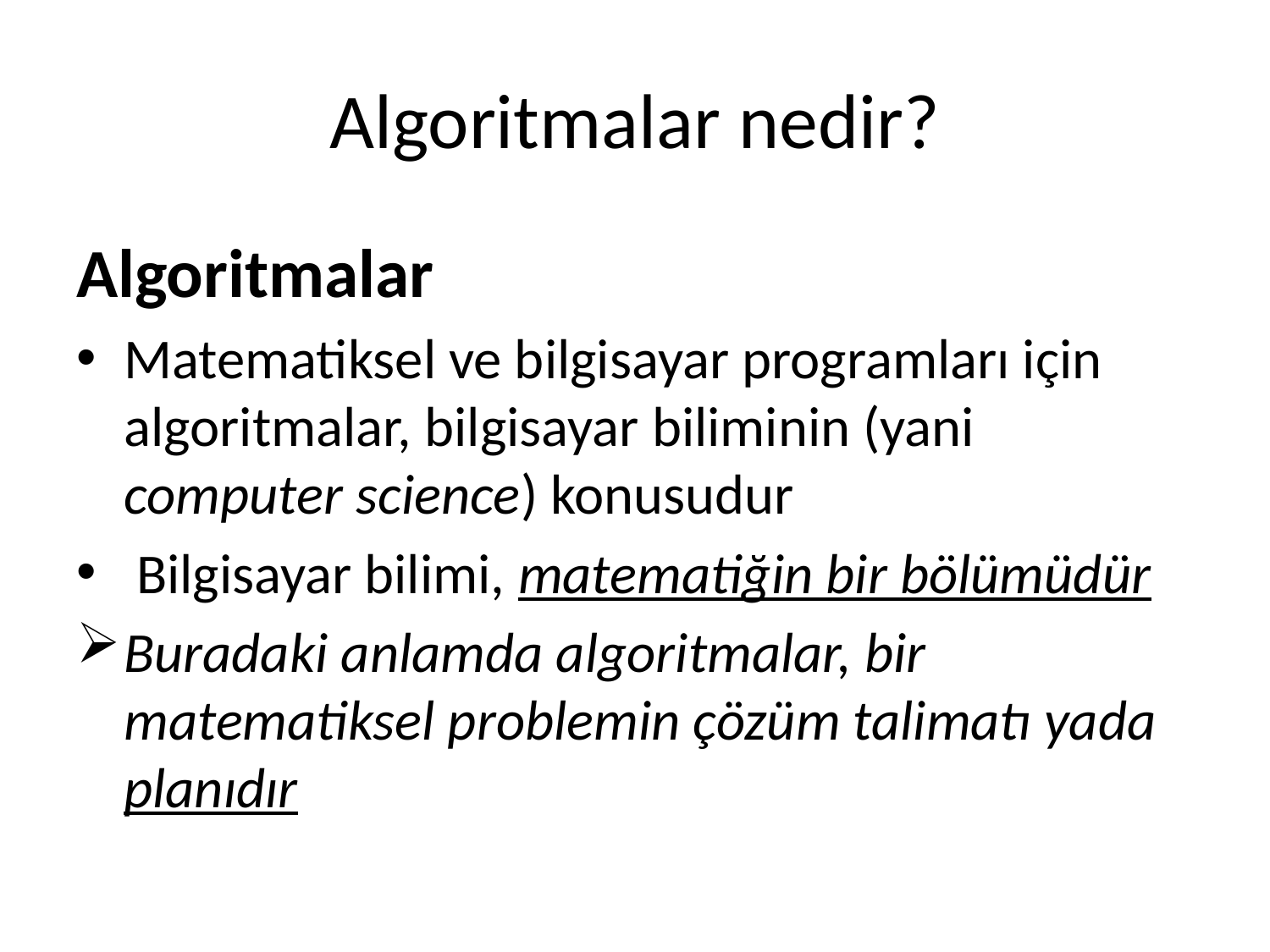

# Algoritmalar nedir?
Algoritmalar
Matematiksel ve bilgisayar programları için algoritmalar, bilgisayar biliminin (yani computer science) konusudur
 Bilgisayar bilimi, matematiğin bir bölümüdür
Buradaki anlamda algoritmalar, bir matematiksel problemin çözüm talimatı yada planıdır